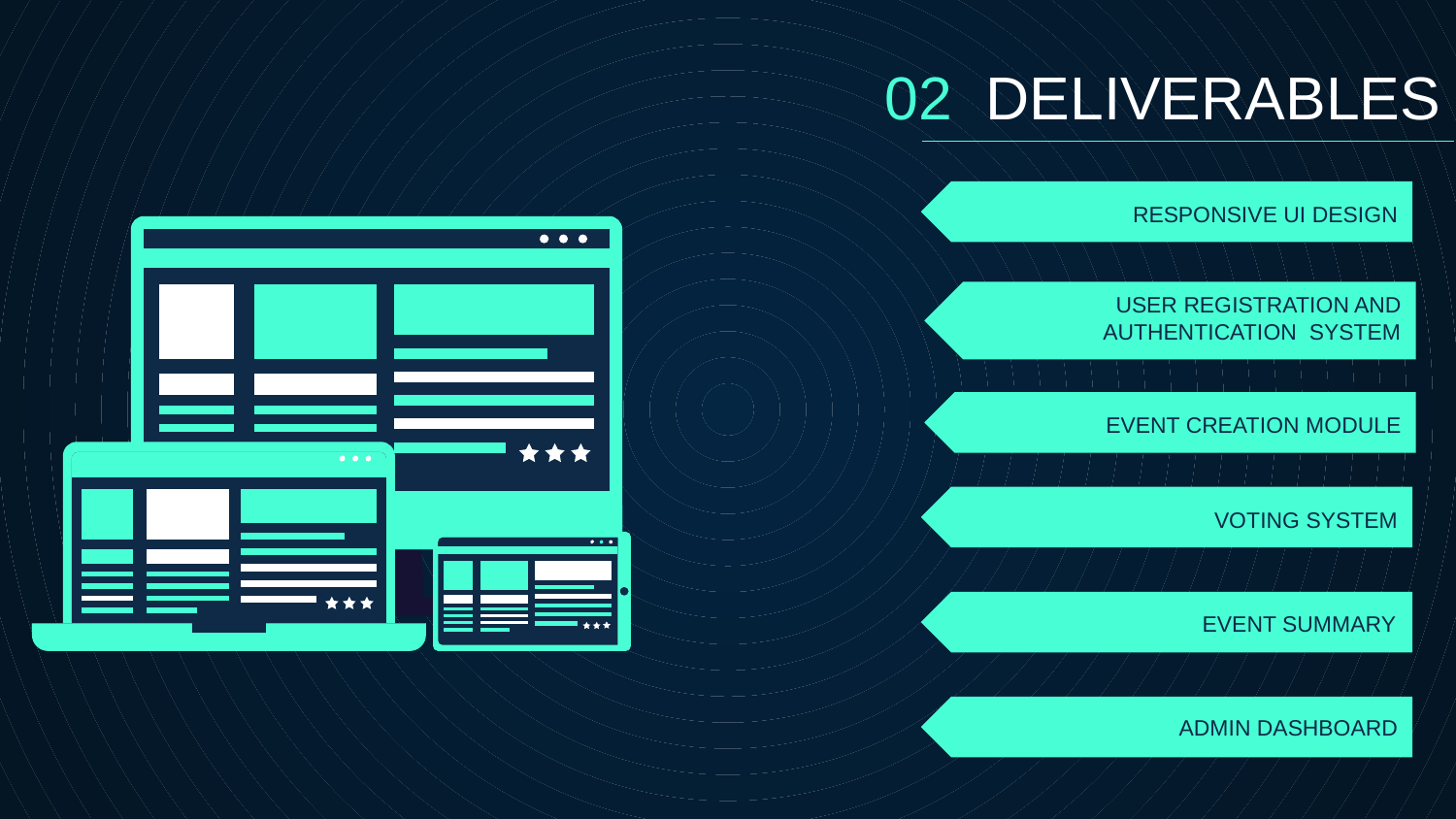

02  DELIVERABLES
# RESPONSIVE UI DESIGN

USER REGISTRATION AND AUTHENTICATION  SYSTEM

EVENT CREATION MODULE

VOTING SYSTEM

EVENT SUMMARY

ADMIN DASHBOARD